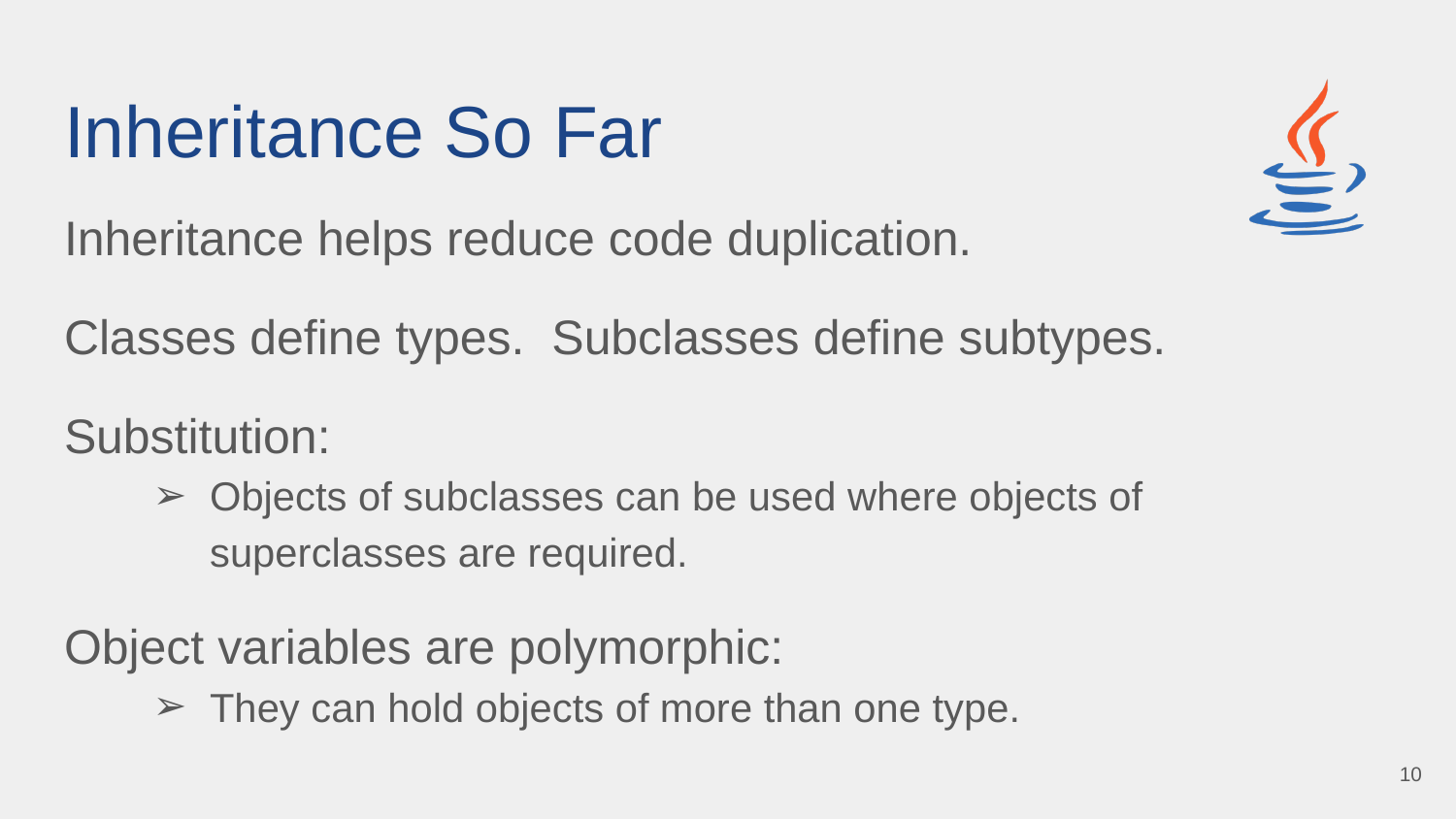

# Inheritance So Far
Inheritance helps reduce code duplication.
Classes define types.  Subclasses define subtypes.
Substitution:
Objects of subclasses can be used where objects of superclasses are required.
Object variables are polymorphic:
They can hold objects of more than one type.
10